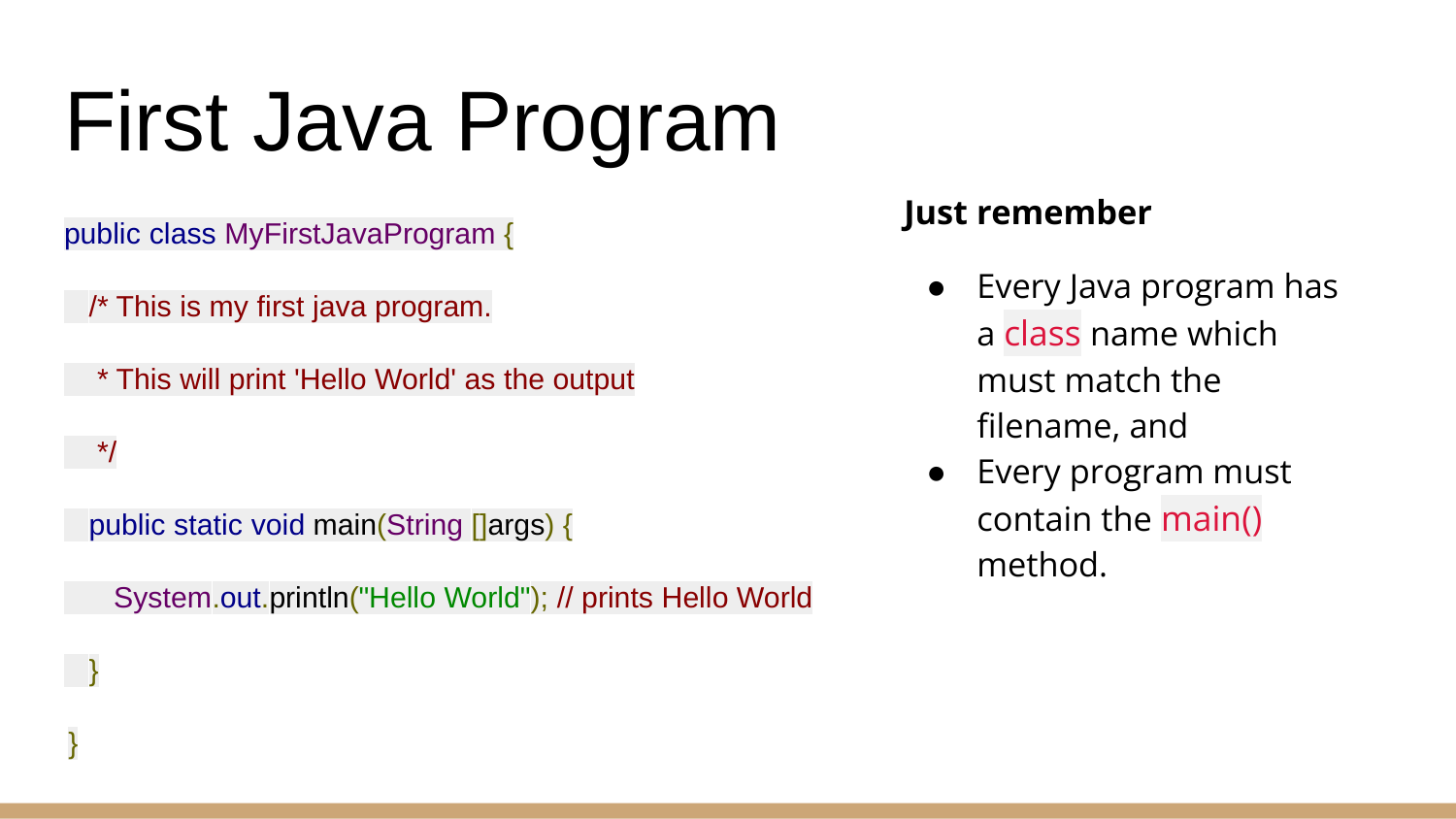

# First Java Program
Just remember
Every Java program has a class name which must match the filename, and
Every program must contain the main() method.

public class MyFirstJavaProgram {
   /* This is my first java program.
    * This will print 'Hello World' as the output
    */
   public static void main(String []args) {
      System.out.println("Hello World"); // prints Hello World
   }
}